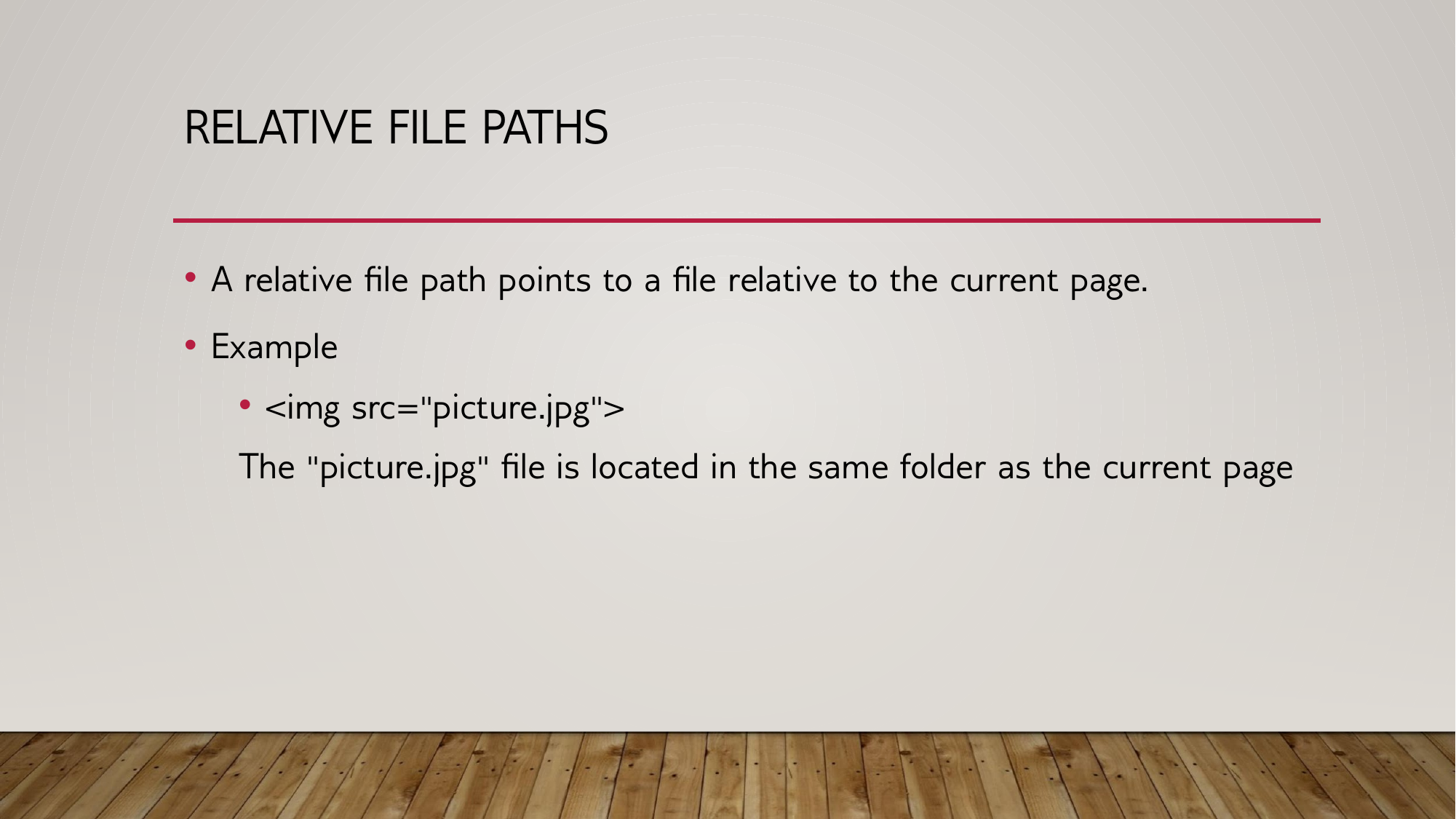

# RELATIVE FILE PATHS
A relative file path points to a file relative to the current page.
Example
<img src="picture.jpg">
The "picture.jpg" file is located in the same folder as the current page